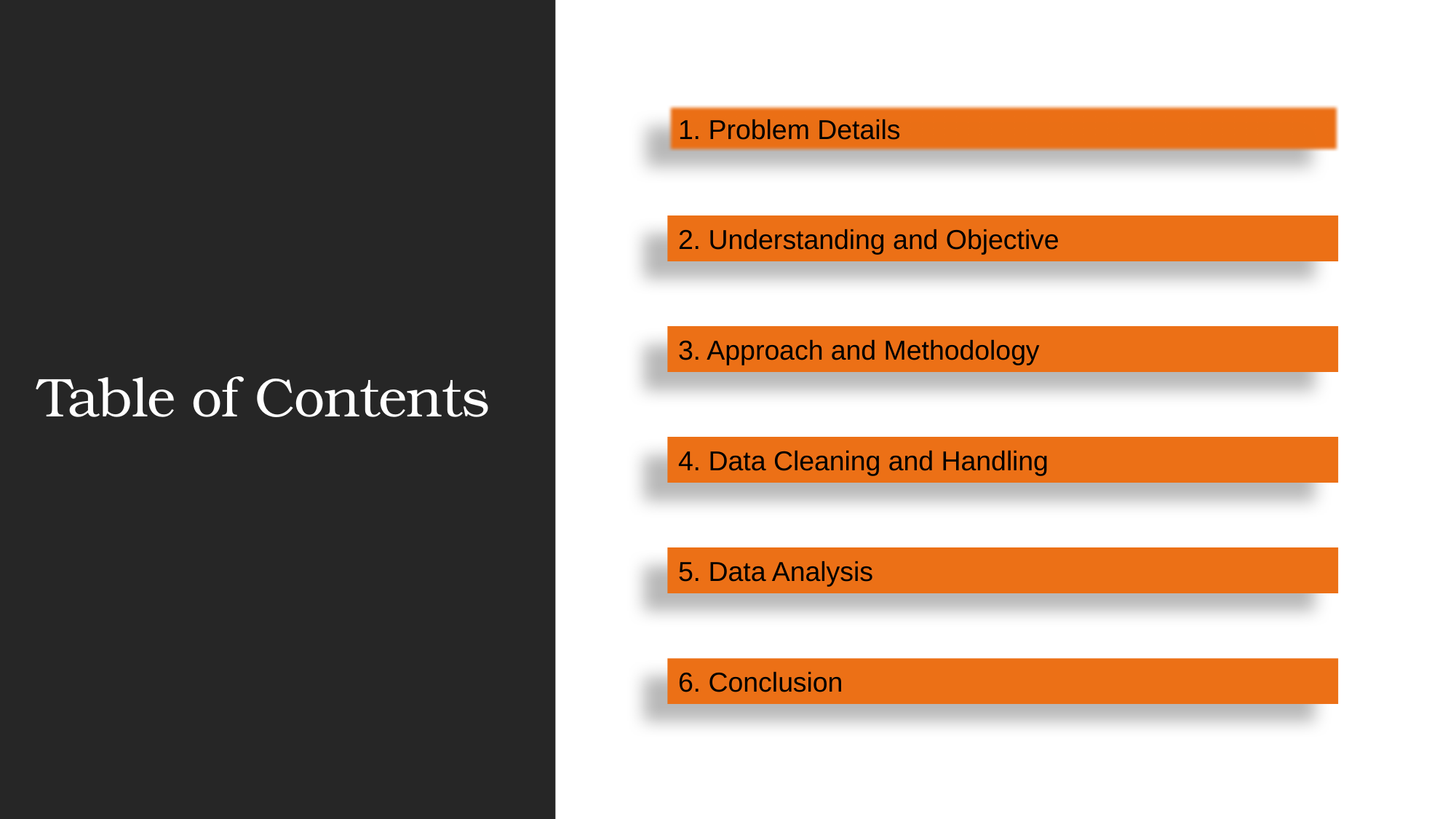

1. Problem Details
# Table of Contents
2. Understanding and Objective
3. Approach and Methodology
4. Data Cleaning and Handling
5. Data Analysis
6. Conclusion